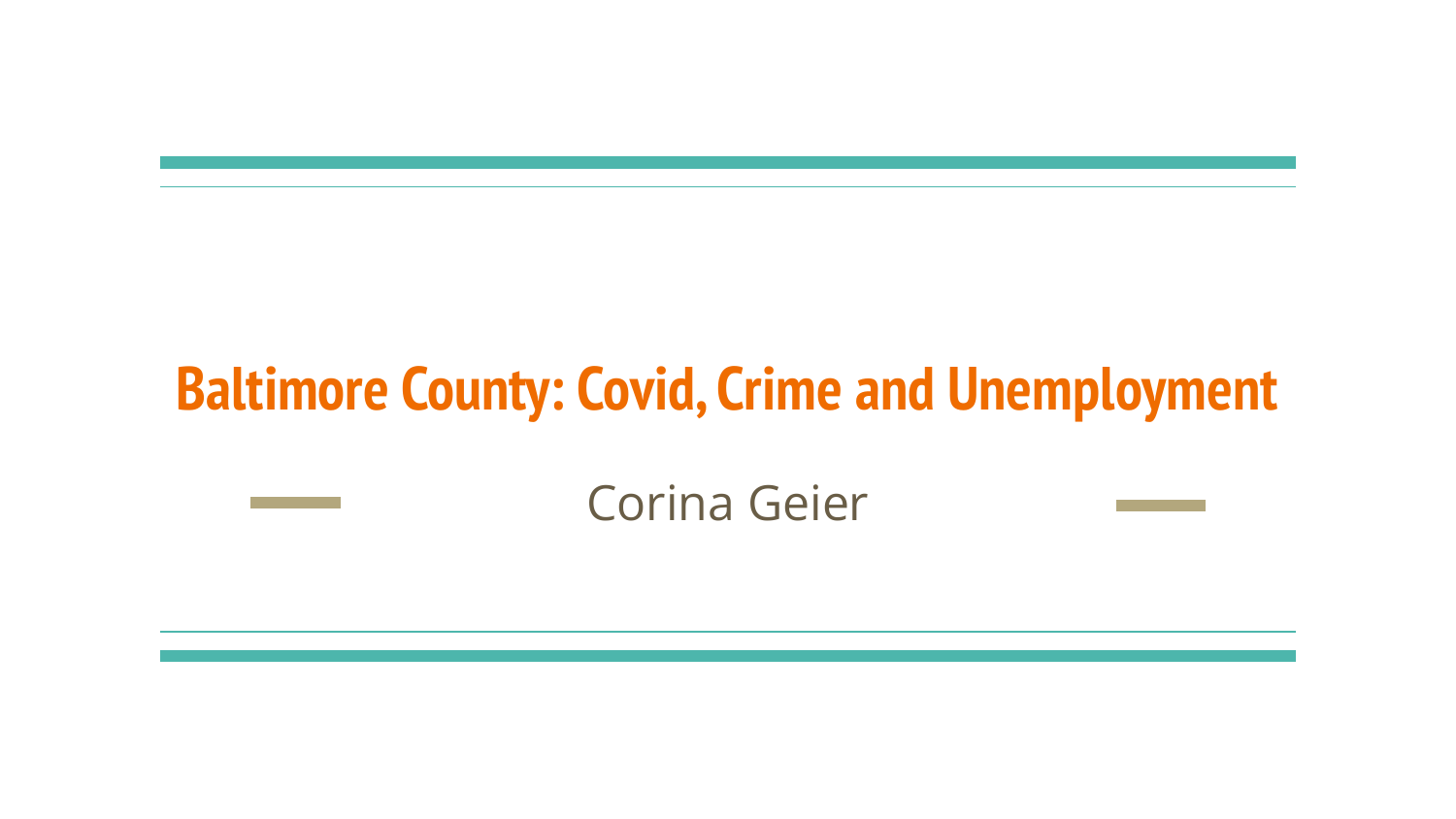

# Baltimore County: Covid, Crime and Unemployment
Corina Geier